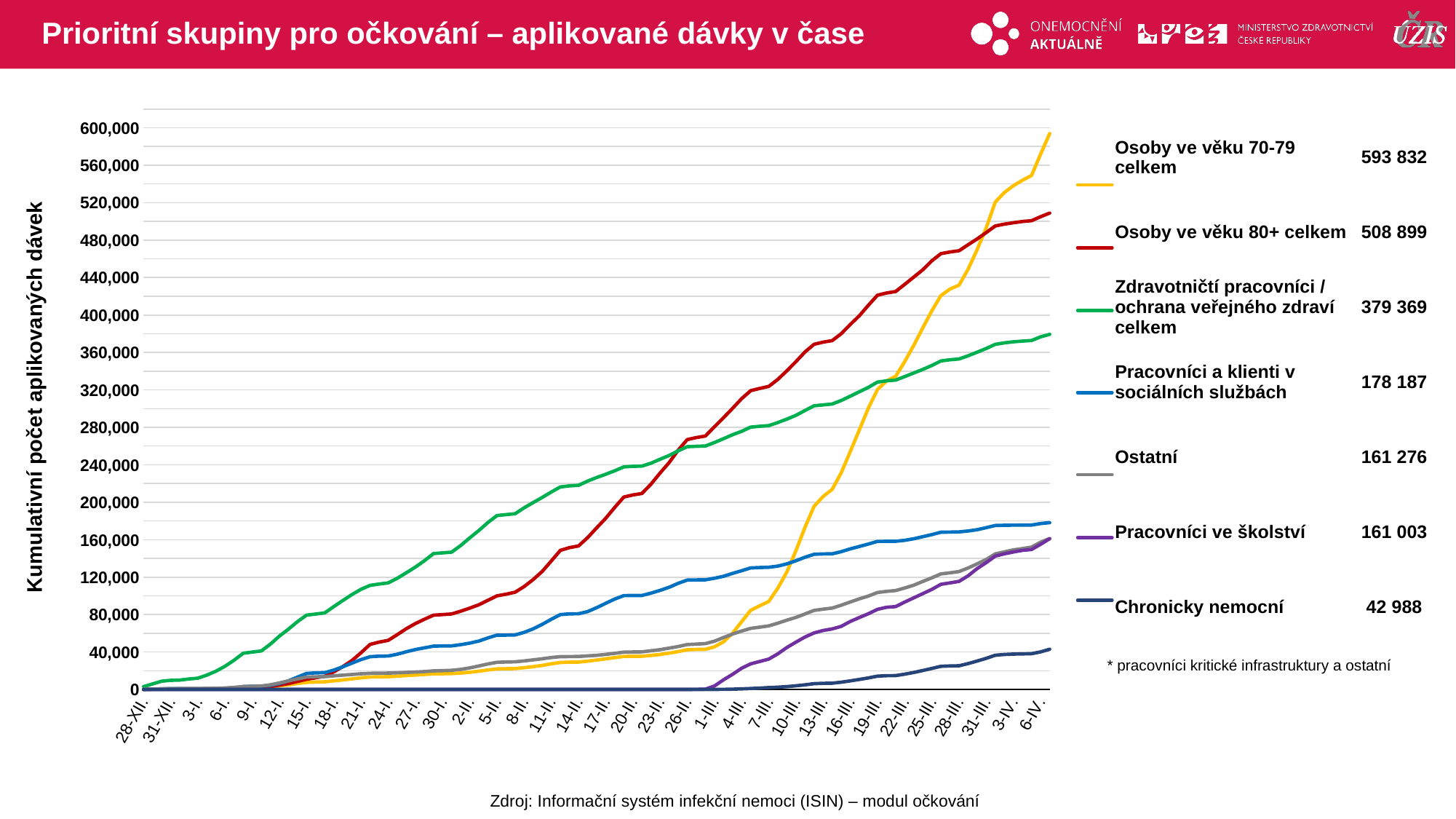

# Prioritní skupiny pro očkování – aplikované dávky v čase

### Chart

| Category | Osoby ve věku 70-79 celkem | Osoby ve věku 80+ celkem | Zdravotničtí pracovníci / ochrana veřejného zdraví celkem | Pracovníci a klienti v sociálních službách | Ostatní | Pracovníci ve školství | Chronicky nemocní |
|---|---|---|---|---|---|---|---|
| 28-XII. | 172.0 | 123.0 | 3086.0 | 86.0 | 246.0 | 0.0 | 0.0 |
| 29-XII. | 325.0 | 403.0 | 5934.0 | 396.0 | 441.0 | 0.0 | 0.0 |
| 30-XII. | 483.0 | 587.0 | 8820.0 | 685.0 | 688.0 | 0.0 | 0.0 |
| 31-XII. | 594.0 | 705.0 | 9798.0 | 880.0 | 775.0 | 0.0 | 1.0 |
| 1-I. | 602.0 | 708.0 | 10043.0 | 884.0 | 782.0 | 0.0 | 1.0 |
| 2-I. | 640.0 | 720.0 | 11228.0 | 884.0 | 832.0 | 0.0 | 2.0 |
| 3-I. | 669.0 | 723.0 | 12096.0 | 886.0 | 866.0 | 0.0 | 2.0 |
| 4-I. | 795.0 | 754.0 | 15391.0 | 889.0 | 1069.0 | 0.0 | 2.0 |
| 5-I. | 942.0 | 795.0 | 19567.0 | 901.0 | 1286.0 | 0.0 | 2.0 |
| 6-I. | 1173.0 | 862.0 | 24855.0 | 956.0 | 1613.0 | 0.0 | 3.0 |
| 7-I. | 1623.0 | 1261.0 | 31336.0 | 1570.0 | 2258.0 | 0.0 | 3.0 |
| 8-I. | 2124.0 | 2117.0 | 38665.0 | 3157.0 | 3090.0 | 0.0 | 3.0 |
| 9-I. | 2303.0 | 2303.0 | 39981.0 | 3460.0 | 3365.0 | 0.0 | 3.0 |
| 10-I. | 2442.0 | 2410.0 | 41145.0 | 3538.0 | 3692.0 | 0.0 | 3.0 |
| 11-I. | 2893.0 | 3043.0 | 48471.0 | 4457.0 | 4980.0 | 0.0 | 3.0 |
| 12-I. | 3793.0 | 4693.0 | 57047.0 | 6397.0 | 6982.0 | 0.0 | 3.0 |
| 13-I. | 4990.0 | 6382.0 | 64550.0 | 9264.0 | 9170.0 | 1.0 | 3.0 |
| 14-I. | 6406.0 | 8663.0 | 72537.0 | 13286.0 | 11308.0 | 1.0 | 3.0 |
| 15-I. | 7637.0 | 10942.0 | 79481.0 | 17130.0 | 13259.0 | 1.0 | 4.0 |
| 16-I. | 7988.0 | 12449.0 | 80581.0 | 17746.0 | 13558.0 | 1.0 | 4.0 |
| 17-I. | 8217.0 | 14091.0 | 81793.0 | 17987.0 | 13747.0 | 1.0 | 4.0 |
| 18-I. | 9223.0 | 18833.0 | 88570.0 | 20710.0 | 14579.0 | 1.0 | 4.0 |
| 19-I. | 10202.0 | 24477.0 | 95069.0 | 24230.0 | 15302.0 | 1.0 | 4.0 |
| 20-I. | 11325.0 | 30995.0 | 101416.0 | 28161.0 | 16068.0 | 1.0 | 4.0 |
| 21-I. | 12466.0 | 39247.0 | 107006.0 | 31931.0 | 16785.0 | 1.0 | 4.0 |
| 22-I. | 13328.0 | 48153.0 | 111239.0 | 35013.0 | 17297.0 | 1.0 | 4.0 |
| 23-I. | 13536.0 | 50615.0 | 112618.0 | 35615.0 | 17414.0 | 1.0 | 4.0 |
| 24-I. | 13668.0 | 52445.0 | 113878.0 | 35740.0 | 17503.0 | 1.0 | 5.0 |
| 25-I. | 14201.0 | 58586.0 | 118780.0 | 37662.0 | 17857.0 | 1.0 | 5.0 |
| 26-I. | 14838.0 | 64932.0 | 124694.0 | 40316.0 | 18260.0 | 1.0 | 5.0 |
| 27-I. | 15425.0 | 70407.0 | 130746.0 | 42689.0 | 18650.0 | 1.0 | 5.0 |
| 28-I. | 16028.0 | 75043.0 | 137554.0 | 44485.0 | 19146.0 | 1.0 | 6.0 |
| 29-I. | 16676.0 | 79373.0 | 145172.0 | 46330.0 | 19909.0 | 1.0 | 6.0 |
| 30-I. | 16809.0 | 80001.0 | 145927.0 | 46508.0 | 20119.0 | 1.0 | 6.0 |
| 31-I. | 16946.0 | 80659.0 | 146670.0 | 46571.0 | 20438.0 | 1.0 | 6.0 |
| 1-II. | 17557.0 | 83587.0 | 153745.0 | 47857.0 | 21446.0 | 1.0 | 6.0 |
| 2-II. | 18408.0 | 86911.0 | 161945.0 | 49522.0 | 23097.0 | 4.0 | 6.0 |
| 3-II. | 19546.0 | 90502.0 | 169765.0 | 51714.0 | 25108.0 | 5.0 | 6.0 |
| 4-II. | 20873.0 | 95266.0 | 178331.0 | 55069.0 | 27251.0 | 5.0 | 6.0 |
| 5-II. | 22011.0 | 100003.0 | 185761.0 | 58042.0 | 29041.0 | 5.0 | 7.0 |
| 6-II. | 22168.0 | 101780.0 | 186769.0 | 58084.0 | 29351.0 | 5.0 | 7.0 |
| 7-II. | 22334.0 | 103881.0 | 187707.0 | 58260.0 | 29536.0 | 5.0 | 7.0 |
| 8-II. | 23276.0 | 109919.0 | 194025.0 | 60990.0 | 30522.0 | 5.0 | 8.0 |
| 9-II. | 24397.0 | 117439.0 | 199643.0 | 64761.0 | 31597.0 | 6.0 | 8.0 |
| 10-II. | 25702.0 | 126133.0 | 205137.0 | 69571.0 | 32803.0 | 7.0 | 8.0 |
| 11-II. | 27415.0 | 137260.0 | 210934.0 | 74997.0 | 34140.0 | 8.0 | 9.0 |
| 12-II. | 28871.0 | 148612.0 | 216335.0 | 80023.0 | 35047.0 | 9.0 | 11.0 |
| 13-II. | 29202.0 | 151509.0 | 217495.0 | 80738.0 | 35166.0 | 10.0 | 11.0 |
| 14-II. | 29287.0 | 153297.0 | 218024.0 | 80871.0 | 35238.0 | 10.0 | 13.0 |
| 15-II. | 30235.0 | 162163.0 | 222568.0 | 83185.0 | 35907.0 | 10.0 | 15.0 |
| 16-II. | 31433.0 | 172655.0 | 226383.0 | 87374.0 | 36486.0 | 11.0 | 18.0 |
| 17-II. | 32711.0 | 182780.0 | 229838.0 | 92036.0 | 37485.0 | 12.0 | 19.0 |
| 18-II. | 34054.0 | 194513.0 | 233601.0 | 96602.0 | 38637.0 | 13.0 | 20.0 |
| 19-II. | 35321.0 | 205568.0 | 237727.0 | 100245.0 | 39902.0 | 15.0 | 29.0 |
| 20-II. | 35453.0 | 207741.0 | 238341.0 | 100407.0 | 40079.0 | 17.0 | 31.0 |
| 21-II. | 35516.0 | 209358.0 | 238610.0 | 100410.0 | 40187.0 | 17.0 | 31.0 |
| 22-II. | 36374.0 | 219327.0 | 241710.0 | 102905.0 | 41335.0 | 19.0 | 34.0 |
| 23-II. | 37412.0 | 231218.0 | 245915.0 | 105852.0 | 42555.0 | 20.0 | 37.0 |
| 24-II. | 38824.0 | 242329.0 | 249959.0 | 109153.0 | 44204.0 | 27.0 | 44.0 |
| 25-II. | 40489.0 | 255591.0 | 254854.0 | 113395.0 | 45910.0 | 72.0 | 56.0 |
| 26-II. | 42445.0 | 266900.0 | 259319.0 | 116867.0 | 48029.0 | 126.0 | 77.0 |
| 27-II. | 42758.0 | 269106.0 | 259741.0 | 117036.0 | 48462.0 | 161.0 | 83.0 |
| 28-II. | 42899.0 | 270751.0 | 260053.0 | 117138.0 | 48996.0 | 353.0 | 83.0 |
| 1-III. | 45544.0 | 280605.0 | 263724.0 | 118822.0 | 51613.0 | 3737.0 | 112.0 |
| 2-III. | 50889.0 | 290260.0 | 267867.0 | 120888.0 | 55488.0 | 10311.0 | 145.0 |
| 3-III. | 60057.0 | 300344.0 | 272123.0 | 124027.0 | 59231.0 | 16190.0 | 333.0 |
| 4-III. | 72377.0 | 310687.0 | 275789.0 | 126842.0 | 62413.0 | 22704.0 | 684.0 |
| 5-III. | 84462.0 | 319140.0 | 280270.0 | 129847.0 | 65252.0 | 27353.0 | 1040.0 |
| 6-III. | 89382.0 | 321584.0 | 281133.0 | 130266.0 | 66582.0 | 29899.0 | 1483.0 |
| 7-III. | 94014.0 | 323757.0 | 281867.0 | 130566.0 | 67943.0 | 32426.0 | 2060.0 |
| 8-III. | 108145.0 | 331246.0 | 285187.0 | 131749.0 | 70818.0 | 38086.0 | 2465.0 |
| 9-III. | 125619.0 | 340401.0 | 288814.0 | 134187.0 | 74064.0 | 44857.0 | 3121.0 |
| 10-III. | 148288.0 | 350250.0 | 292867.0 | 137484.0 | 76996.0 | 50572.0 | 3925.0 |
| 11-III. | 173213.0 | 360578.0 | 298035.0 | 141248.0 | 80718.0 | 56067.0 | 4978.0 |
| 12-III. | 195666.0 | 368770.0 | 303043.0 | 144382.0 | 84488.0 | 60406.0 | 6242.0 |
| 13-III. | 206152.0 | 371055.0 | 304014.0 | 144796.0 | 85780.0 | 63038.0 | 6609.0 |
| 14-III. | 213753.0 | 372651.0 | 304994.0 | 144904.0 | 86931.0 | 64690.0 | 6732.0 |
| 15-III. | 231457.0 | 380064.0 | 308699.0 | 147208.0 | 90025.0 | 67416.0 | 7788.0 |
| 16-III. | 254167.0 | 389905.0 | 313343.0 | 150244.0 | 93480.0 | 72689.0 | 9207.0 |
| 17-III. | 277358.0 | 399255.0 | 318042.0 | 152731.0 | 96831.0 | 76883.0 | 10707.0 |
| 18-III. | 300765.0 | 410473.0 | 322760.0 | 155350.0 | 99867.0 | 80927.0 | 12385.0 |
| 19-III. | 320436.0 | 421199.0 | 328385.0 | 158228.0 | 103573.0 | 85594.0 | 14259.0 |
| 20-III. | 329640.0 | 423525.0 | 329710.0 | 158283.0 | 104824.0 | 87811.0 | 14723.0 |
| 21-III. | 334482.0 | 425112.0 | 330517.0 | 158299.0 | 105661.0 | 88532.0 | 14816.0 |
| 22-III. | 350138.0 | 432726.0 | 334212.0 | 159338.0 | 108379.0 | 93341.0 | 16376.0 |
| 23-III. | 367579.0 | 440495.0 | 338094.0 | 160958.0 | 111391.0 | 97898.0 | 18172.0 |
| 24-III. | 386269.0 | 448332.0 | 341895.0 | 163203.0 | 115412.0 | 102357.0 | 20291.0 |
| 25-III. | 404601.0 | 457937.0 | 346109.0 | 165407.0 | 119295.0 | 106916.0 | 22459.0 |
| 26-III. | 420782.0 | 465559.0 | 350943.0 | 167995.0 | 123448.0 | 112364.0 | 24779.0 |
| 27-III. | 427769.0 | 467360.0 | 352213.0 | 168147.0 | 124607.0 | 113854.0 | 25158.0 |
| 28-III. | 431944.0 | 468679.0 | 353052.0 | 168307.0 | 125987.0 | 115441.0 | 25320.0 |
| 29-III. | 448967.0 | 475090.0 | 356482.0 | 169260.0 | 129809.0 | 121412.0 | 27646.0 |
| 30-III. | 469872.0 | 481301.0 | 360294.0 | 170648.0 | 134190.0 | 129140.0 | 30390.0 |
| 31-III. | 493162.0 | 488094.0 | 364250.0 | 172853.0 | 138855.0 | 135484.0 | 33268.0 |
| 1-IV. | 520648.0 | 495129.0 | 368722.0 | 175140.0 | 144844.0 | 142524.0 | 36580.0 |
| 2-IV. | 530832.0 | 497095.0 | 370246.0 | 175395.0 | 146999.0 | 144911.0 | 37423.0 |
| 3-IV. | 538156.0 | 498561.0 | 371410.0 | 175546.0 | 149111.0 | 146860.0 | 37820.0 |
| 4-IV. | 543935.0 | 499885.0 | 372158.0 | 175589.0 | 150507.0 | 148619.0 | 38008.0 |
| 5-IV. | 549090.0 | 500781.0 | 372807.0 | 175619.0 | 152113.0 | 149508.0 | 38220.0 |
| 6-IV. | 571786.0 | 505016.0 | 376700.0 | 177214.0 | 157326.0 | 155105.0 | 40171.0 |
| 7-IV. | 593832.0 | 508899.0 | 379369.0 | 178187.0 | 161276.0 | 161003.0 | 42988.0 |
| Osoby ve věku 70-79 celkem | 593 832 |
| --- | --- |
| Osoby ve věku 80+ celkem | 508 899 |
| Zdravotničtí pracovníci / ochrana veřejného zdraví celkem | 379 369 |
| Pracovníci a klienti v sociálních službách | 178 187 |
| Ostatní | 161 276 |
| Pracovníci ve školství | 161 003 |
| Chronicky nemocní | 42 988 |
Kumulativní počet aplikovaných dávek
* pracovníci kritické infrastruktury a ostatní
Zdroj: Informační systém infekční nemoci (ISIN) – modul očkování